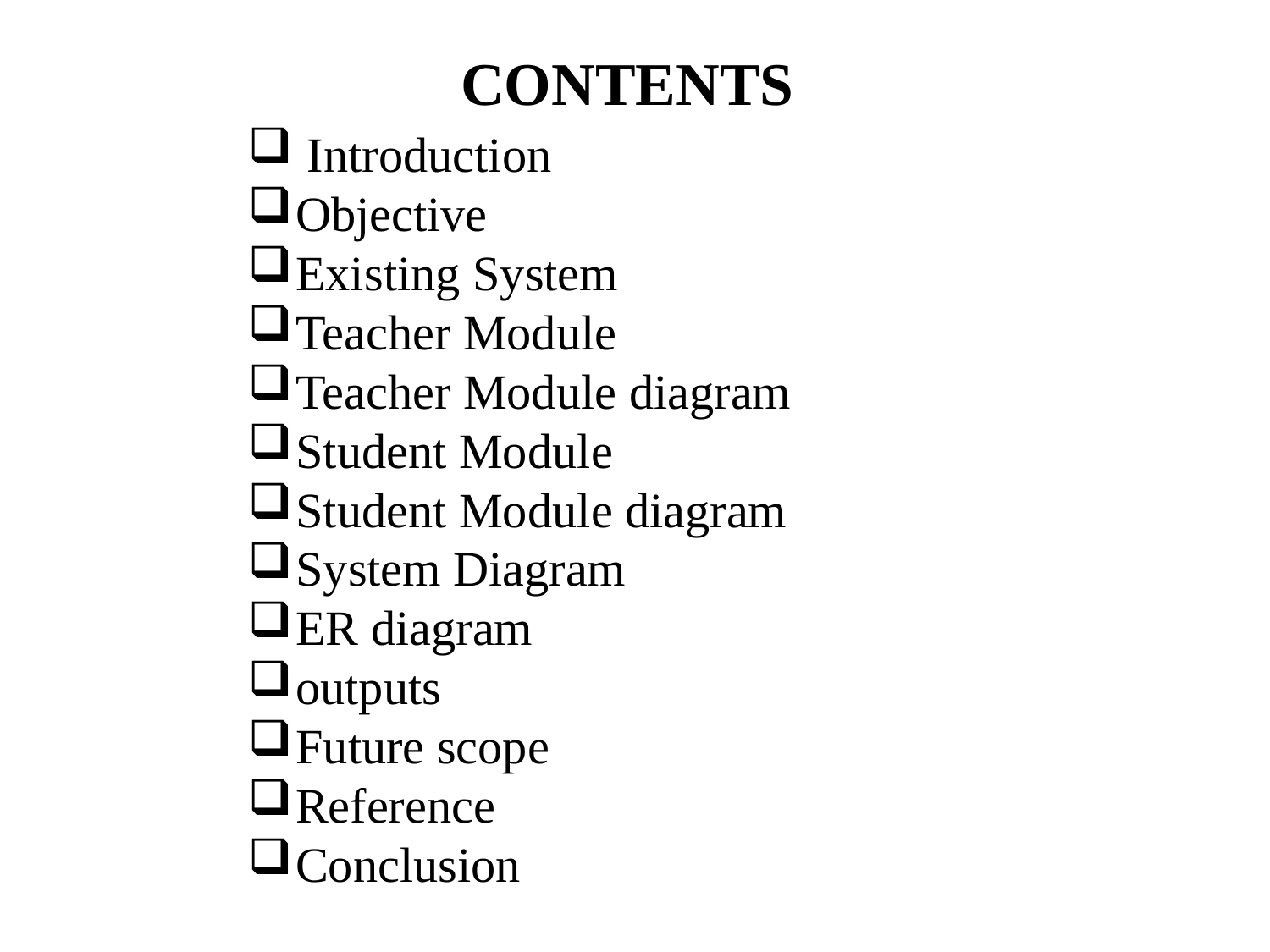

# CONTENTS
 Introduction
Objective
Existing System
Teacher Module
Teacher Module diagram
Student Module
Student Module diagram
System Diagram
ER diagram
outputs
Future scope
Reference
Conclusion